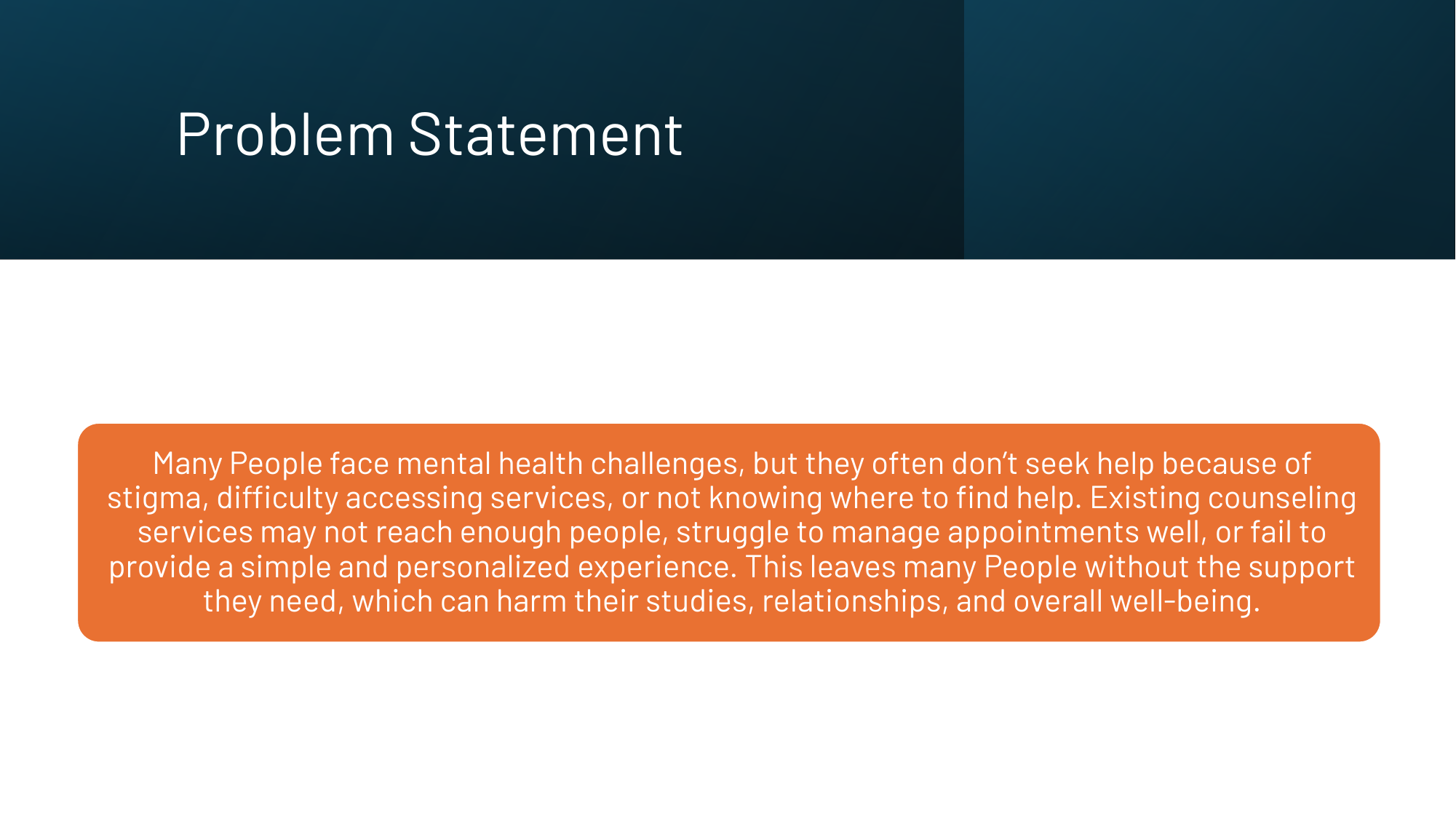

# Problem Statement
Many People face mental health challenges, but they often don’t seek help because of stigma, difficulty accessing services, or not knowing where to find help. Existing counseling services may not reach enough people, struggle to manage appointments well, or fail to provide a simple and personalized experience. This leaves many People without the support they need, which can harm their studies, relationships, and overall well-being.